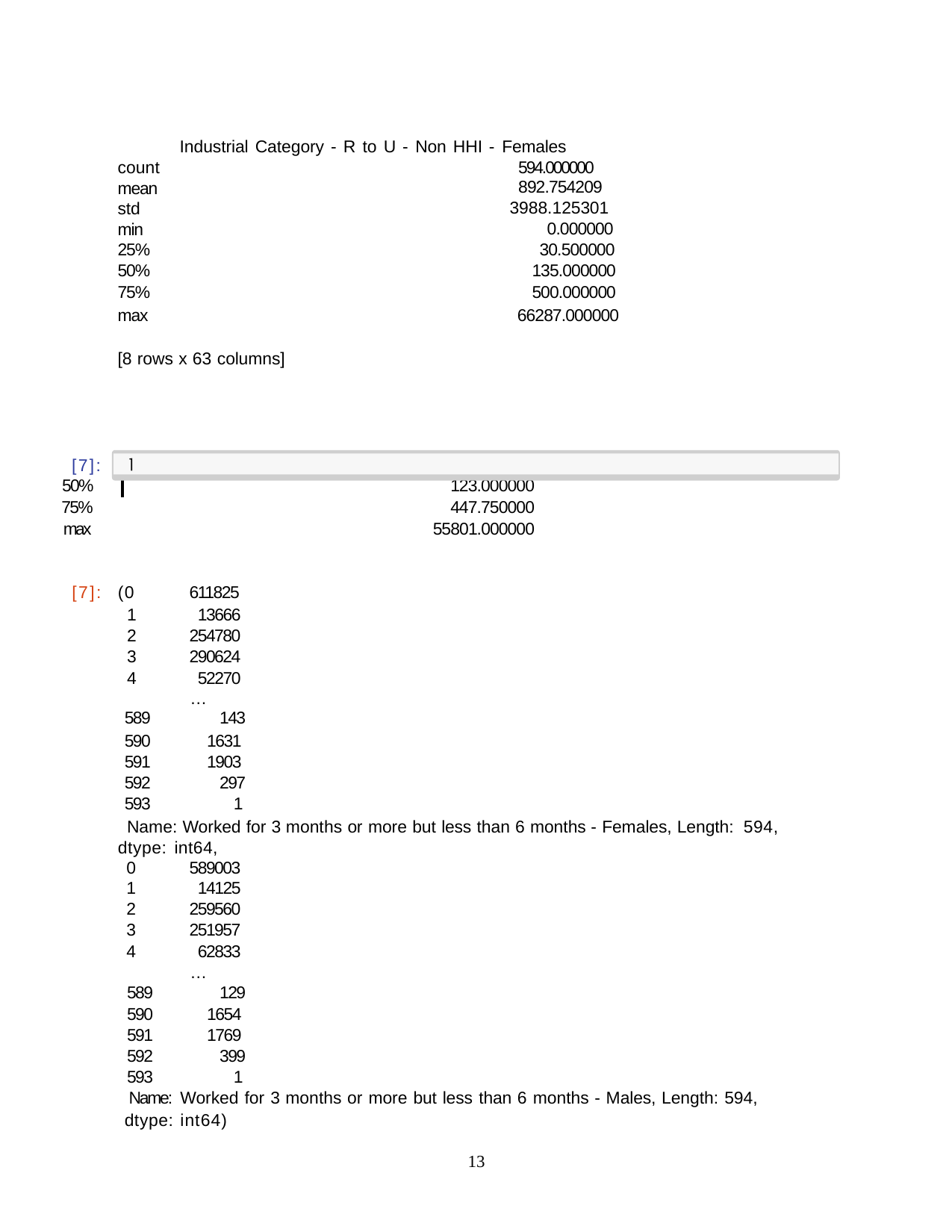

Industrial Category - R to U - Non HHI - Females
594.000000
892.754209
3988.125301
0.000000
30.500000
135.000000
500.000000
66287.000000
count  mean  std  min  25%
50%
75%
max
[8 rows x 63 columns]

| [7]: 50% |  | 123.000000 |
| --- | --- | --- |
| 75% |  | 447.750000 |
| max |  | 55801.000000 |
| [7]: | (0 | 611825 |  |
| --- | --- | --- | --- |
|  | 1 | 13666 |  |
|  | 2 | 254780 |  |
|  | 3 | 290624 |  |
|  | 4 | 52270 |  |
|  | 589 | … | 143 |
|  | 590 | 1631 |  |
|  | 591 | 1903 |  |
|  | 592 |  | 297 |
|  | 593 |  | 1 |
|  | Name: Worked for 3 months or more but less than 6 months - Females, Length: 594, dtype: int64, |  |  |
|  | 0 | 589003 |  |
|  | 1 | 14125 |  |
|  | 2 | 259560 |  |
|  | 3 | 251957 |  |
|  | 4 | 62833 |  |
|  | 589 | … | 129 |
|  | 590 | 1654 |  |
|  | 591 | 1769 |  |
|  | 592 |  | 399 |
|  | 593 |  | 1 |
|  | Name: | Worked for 3 months or more but less than 6 months - Males, Length: 594, |  |
|  | dtype: | int64) |  |
13